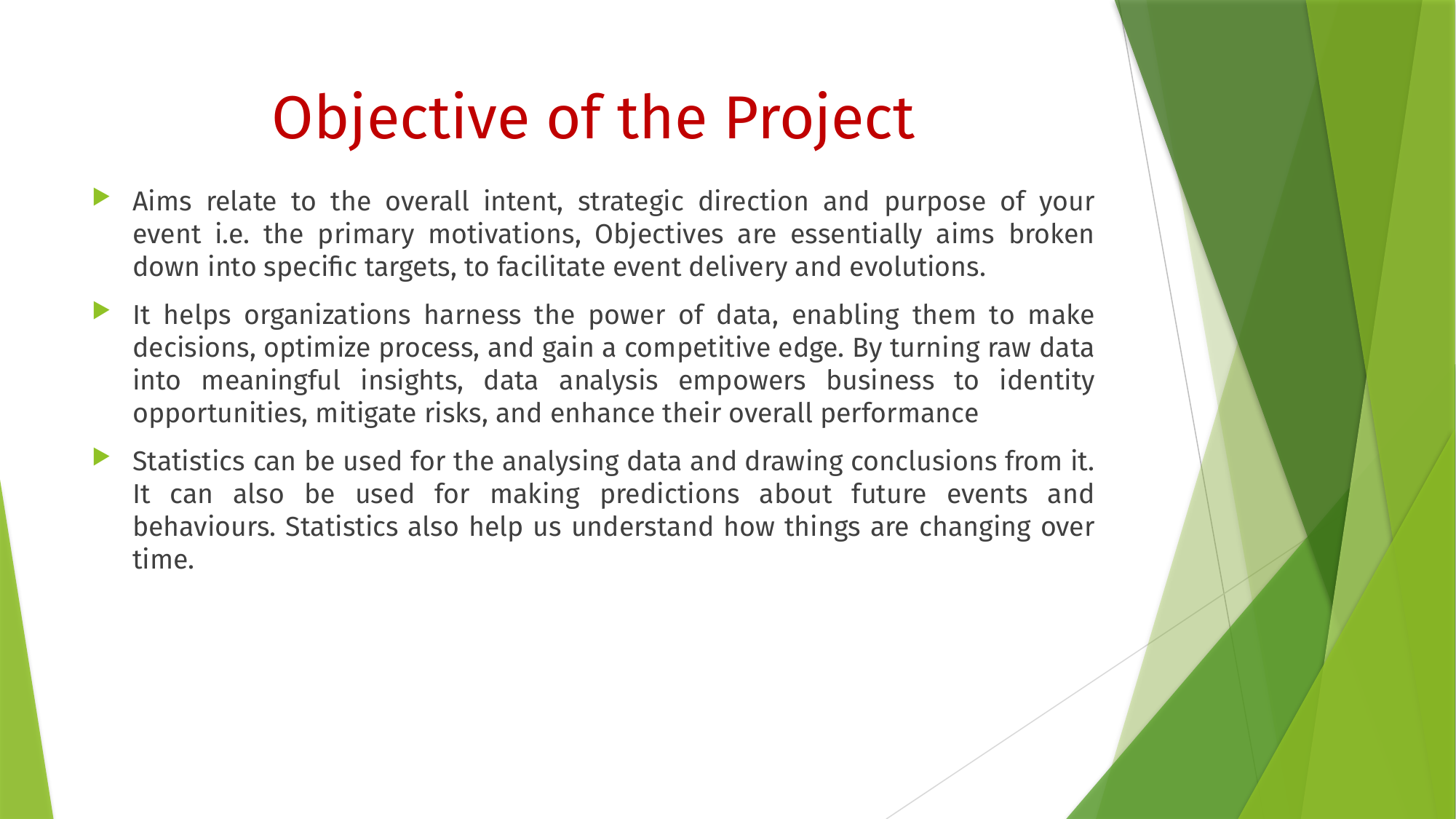

# Objective of the Project
Aims relate to the overall intent, strategic direction and purpose of your event i.e. the primary motivations, Objectives are essentially aims broken down into specific targets, to facilitate event delivery and evolutions.
It helps organizations harness the power of data, enabling them to make decisions, optimize process, and gain a competitive edge. By turning raw data into meaningful insights, data analysis empowers business to identity opportunities, mitigate risks, and enhance their overall performance
Statistics can be used for the analysing data and drawing conclusions from it. It can also be used for making predictions about future events and behaviours. Statistics also help us understand how things are changing over time.